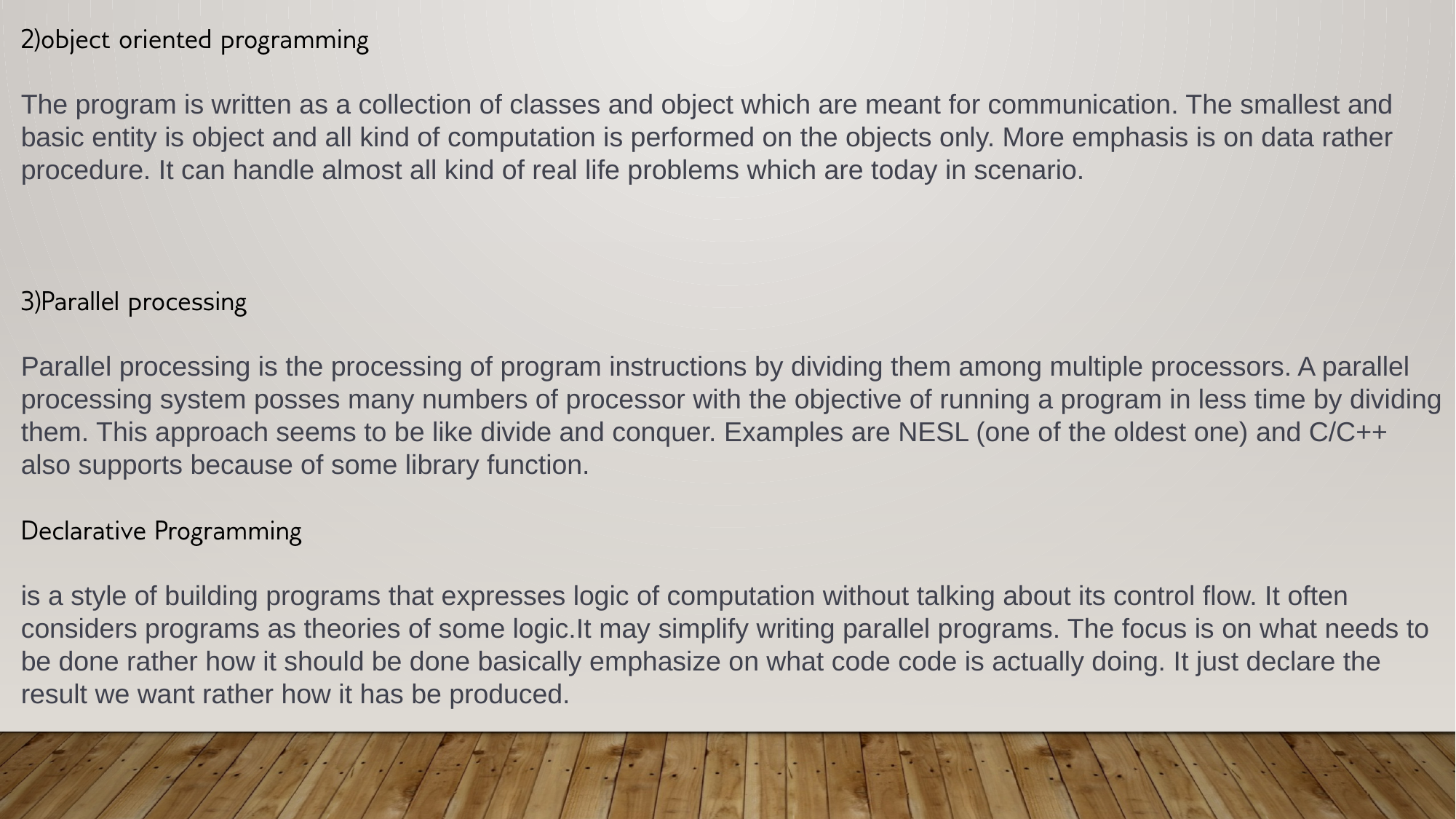

2)object oriented programming

The program is written as a collection of classes and object which are meant for communication. The smallest and basic entity is object and all kind of computation is performed on the objects only. More emphasis is on data rather procedure. It can handle almost all kind of real life problems which are today in scenario.

3)Parallel processing

Parallel processing is the processing of program instructions by dividing them among multiple processors. A parallel processing system posses many numbers of processor with the objective of running a program in less time by dividing them. This approach seems to be like divide and conquer. Examples are NESL (one of the oldest one) and C/C++ also supports because of some library function.

Declarative Programming

is a style of building programs that expresses logic of computation without talking about its control flow. It often considers programs as theories of some logic.It may simplify writing parallel programs. The focus is on what needs to be done rather how it should be done basically emphasize on what code code is actually doing. It just declare the result we want rather how it has be produced.